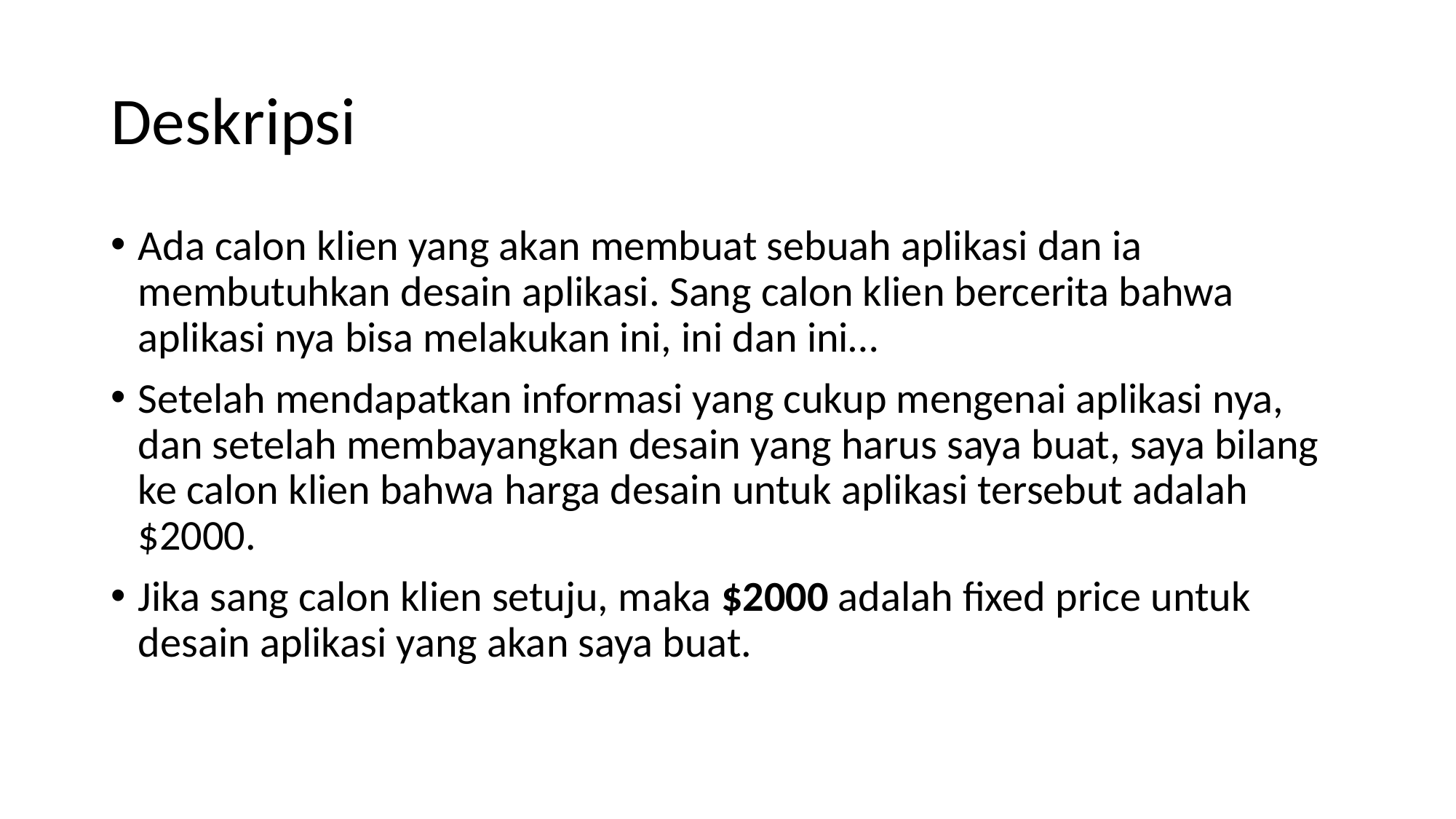

# Deskripsi
Ada calon klien yang akan membuat sebuah aplikasi dan ia membutuhkan desain aplikasi. Sang calon klien bercerita bahwa aplikasi nya bisa melakukan ini, ini dan ini…
Setelah mendapatkan informasi yang cukup mengenai aplikasi nya, dan setelah membayangkan desain yang harus saya buat, saya bilang ke calon klien bahwa harga desain untuk aplikasi tersebut adalah $2000.
Jika sang calon klien setuju, maka $2000 adalah fixed price untuk desain aplikasi yang akan saya buat.